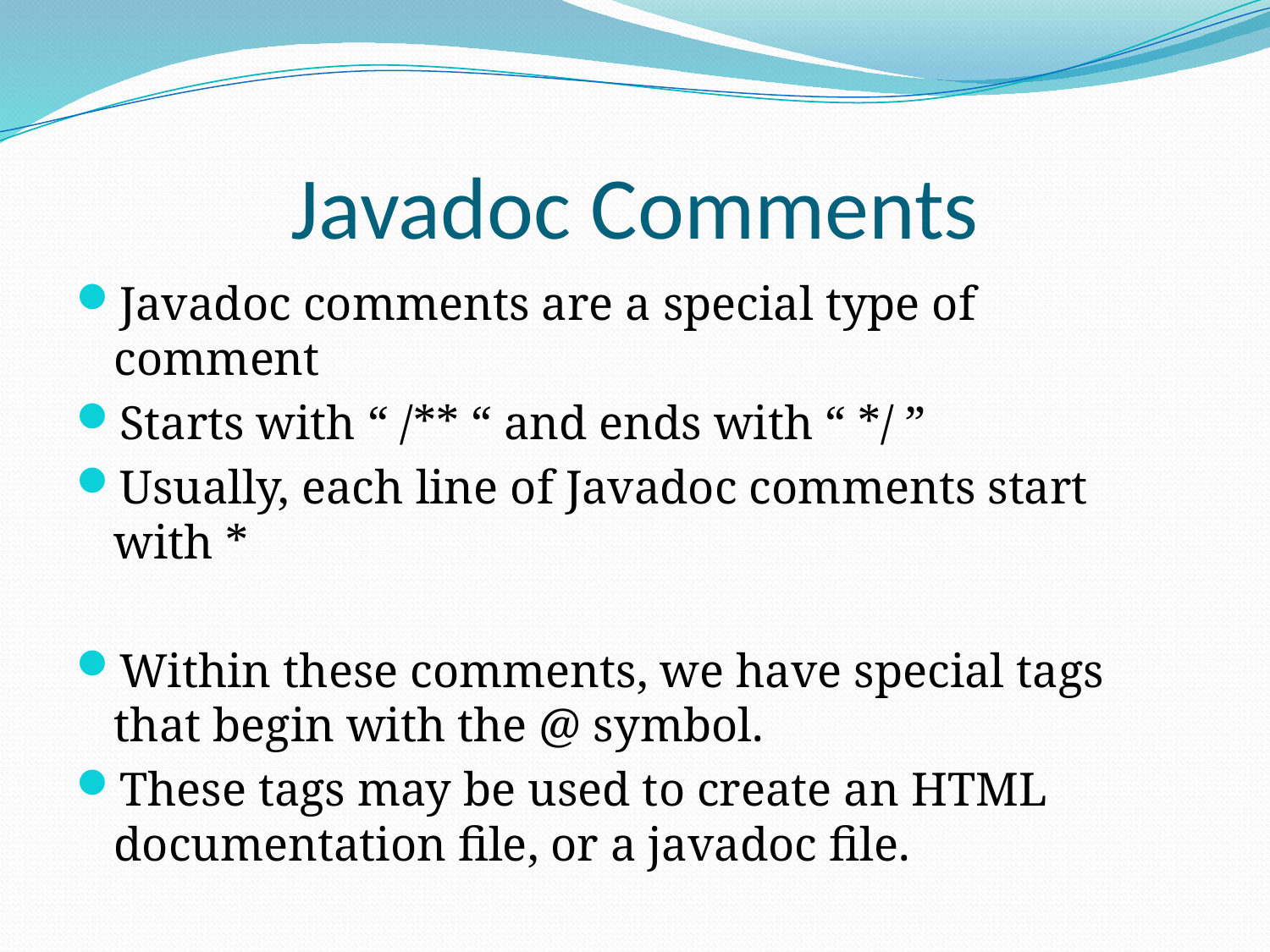

# Javadoc Comments
Javadoc comments are a special type of comment
Starts with “ /** “ and ends with “ */ ”
Usually, each line of Javadoc comments start with *

Within these comments, we have special tags that begin with the @ symbol.
These tags may be used to create an HTML documentation file, or a javadoc file.